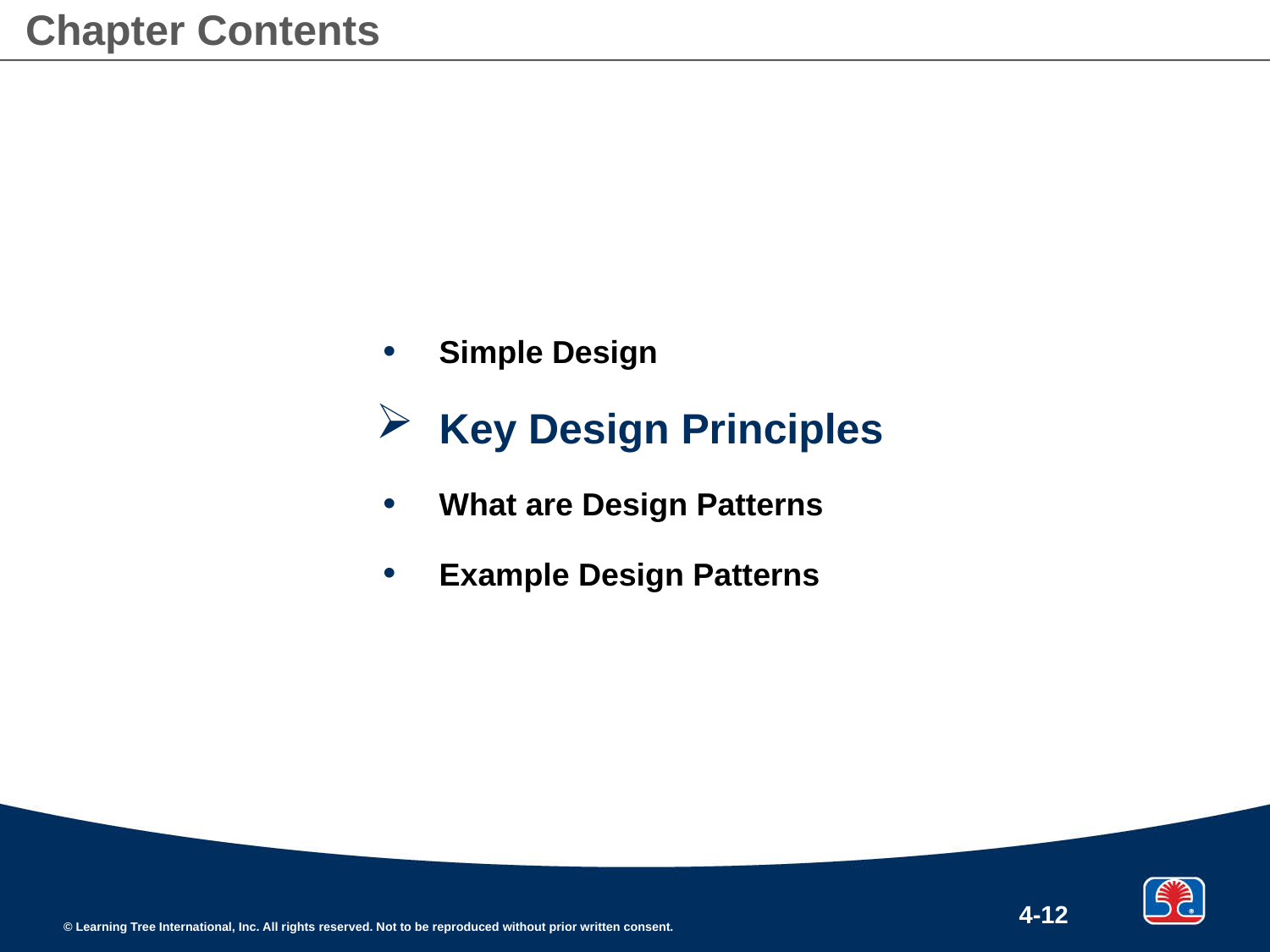

# Chapter Contents
Simple Design
Key Design Principles
What are Design Patterns
Example Design Patterns